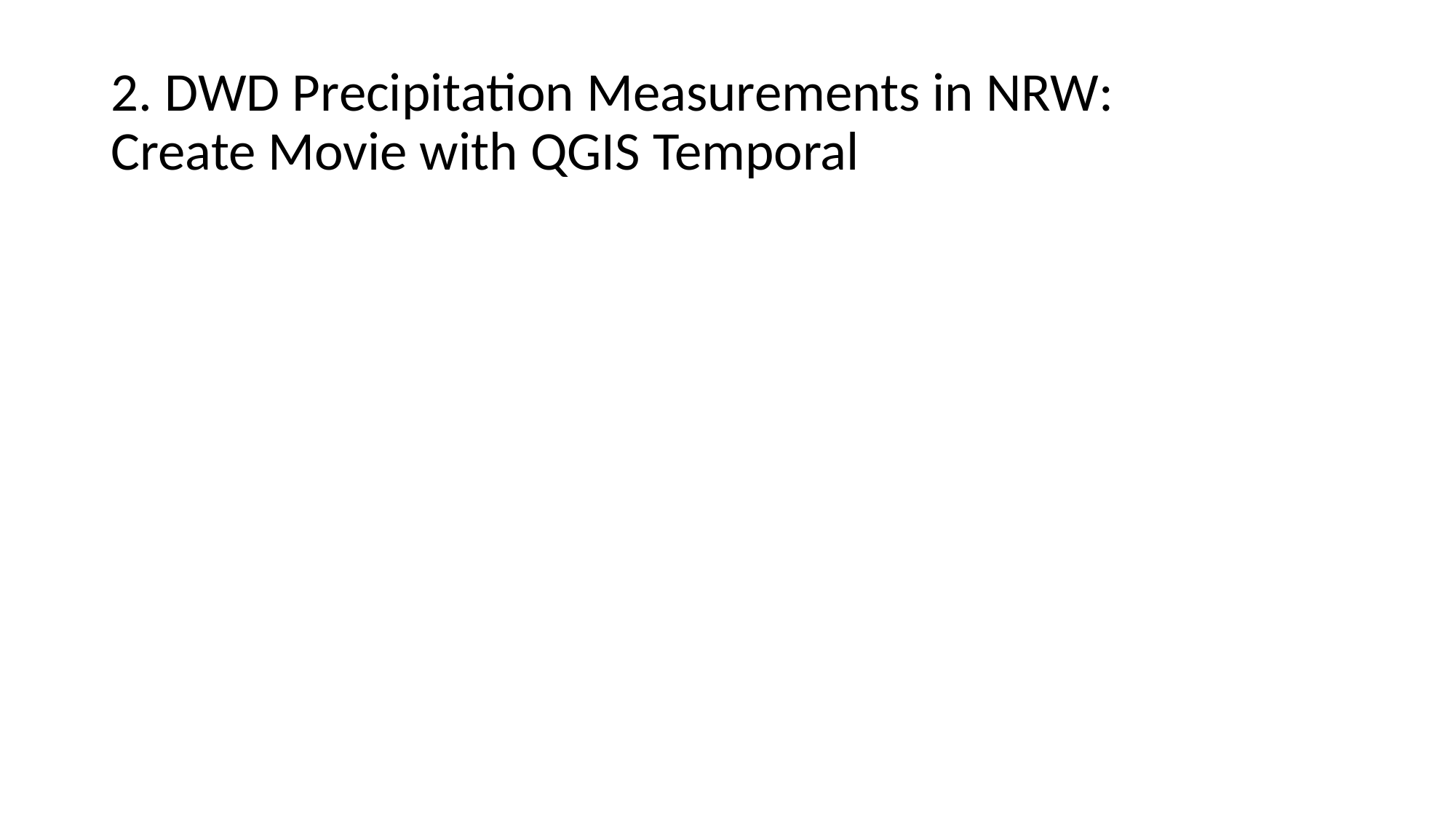

# 2. DWD Precipitation Measurements in NRW: Create Movie with QGIS Temporal